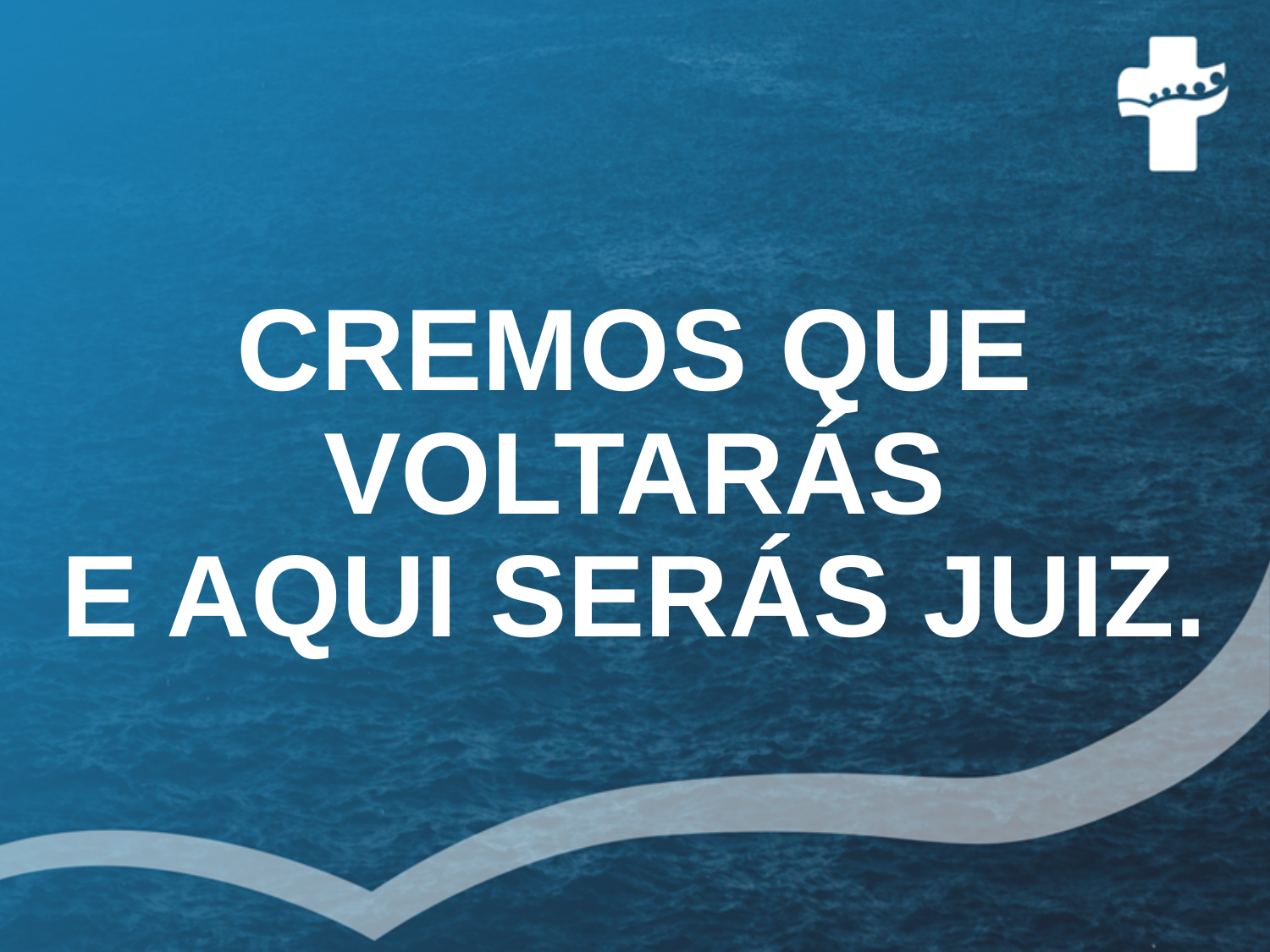

# CREMOS QUE VOLTARÁS E AQUI SERÁS JUIZ.